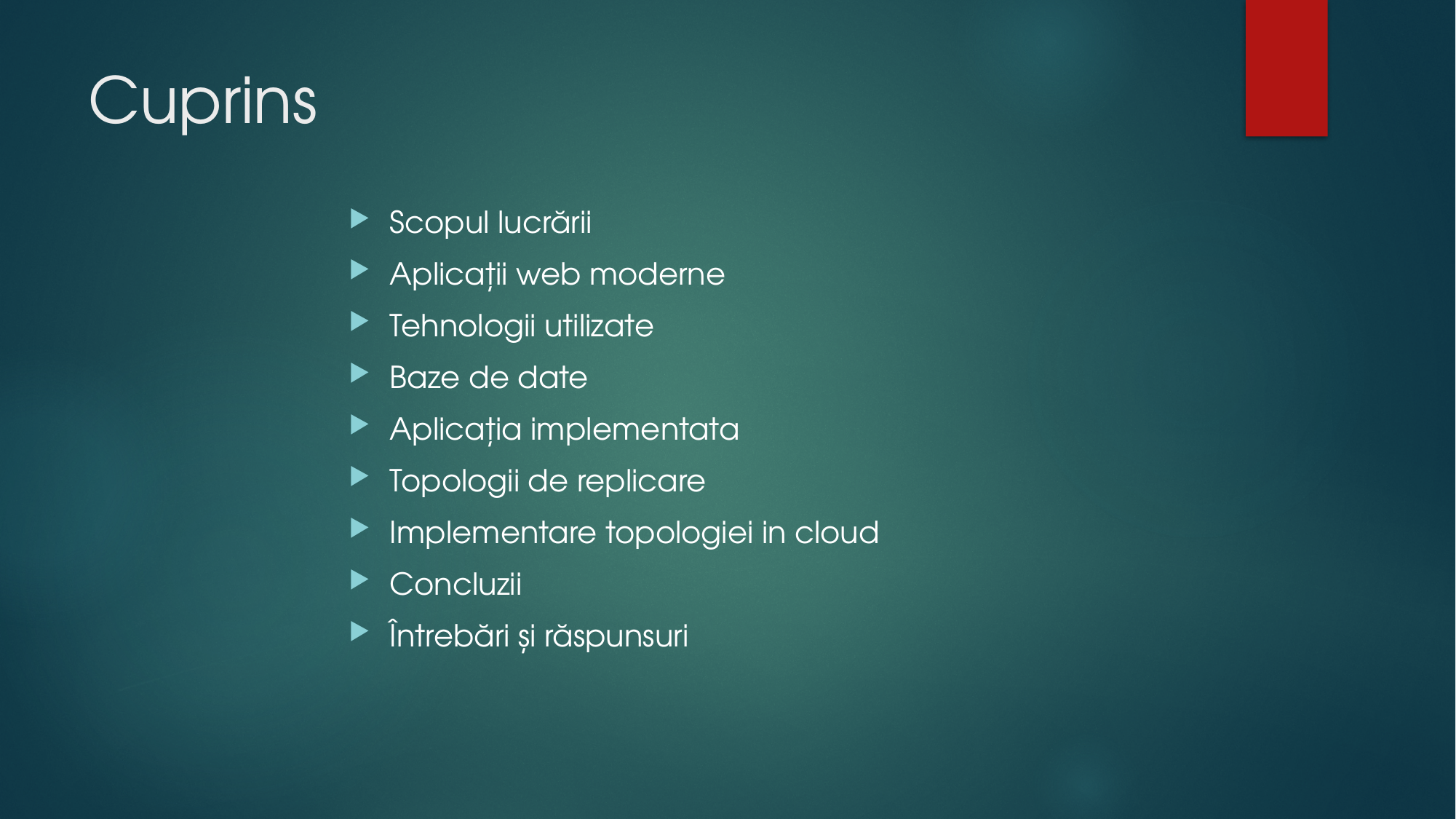

# Cuprins
Scopul lucrării
Aplicații web moderne
Tehnologii utilizate
Baze de date
Aplicația implementata
Topologii de replicare
Implementare topologiei in cloud
Concluzii
Întrebări și răspunsuri